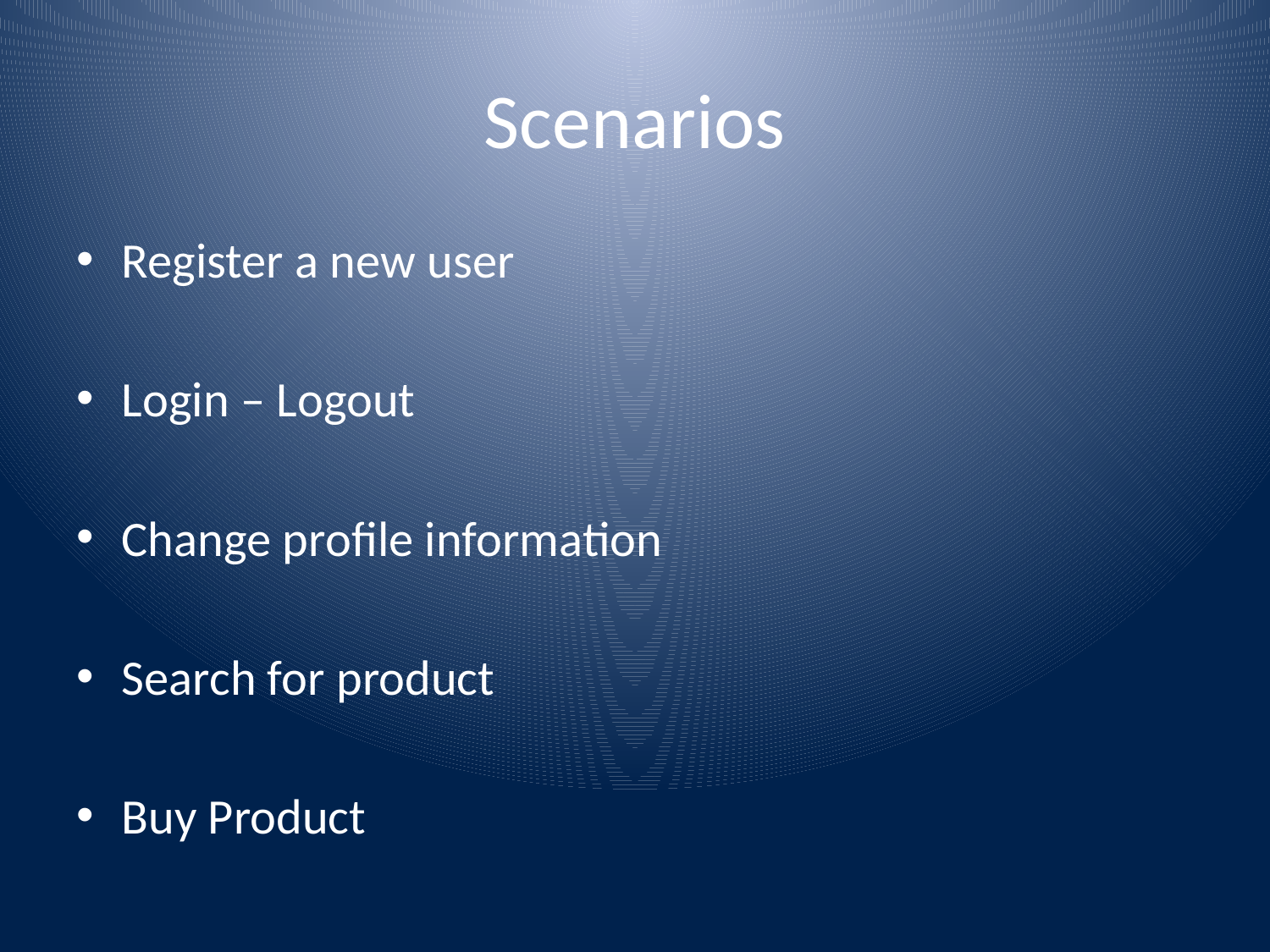

# Scenarios
Register a new user

Login – Logout

Change profile information

Search for product

Buy Product